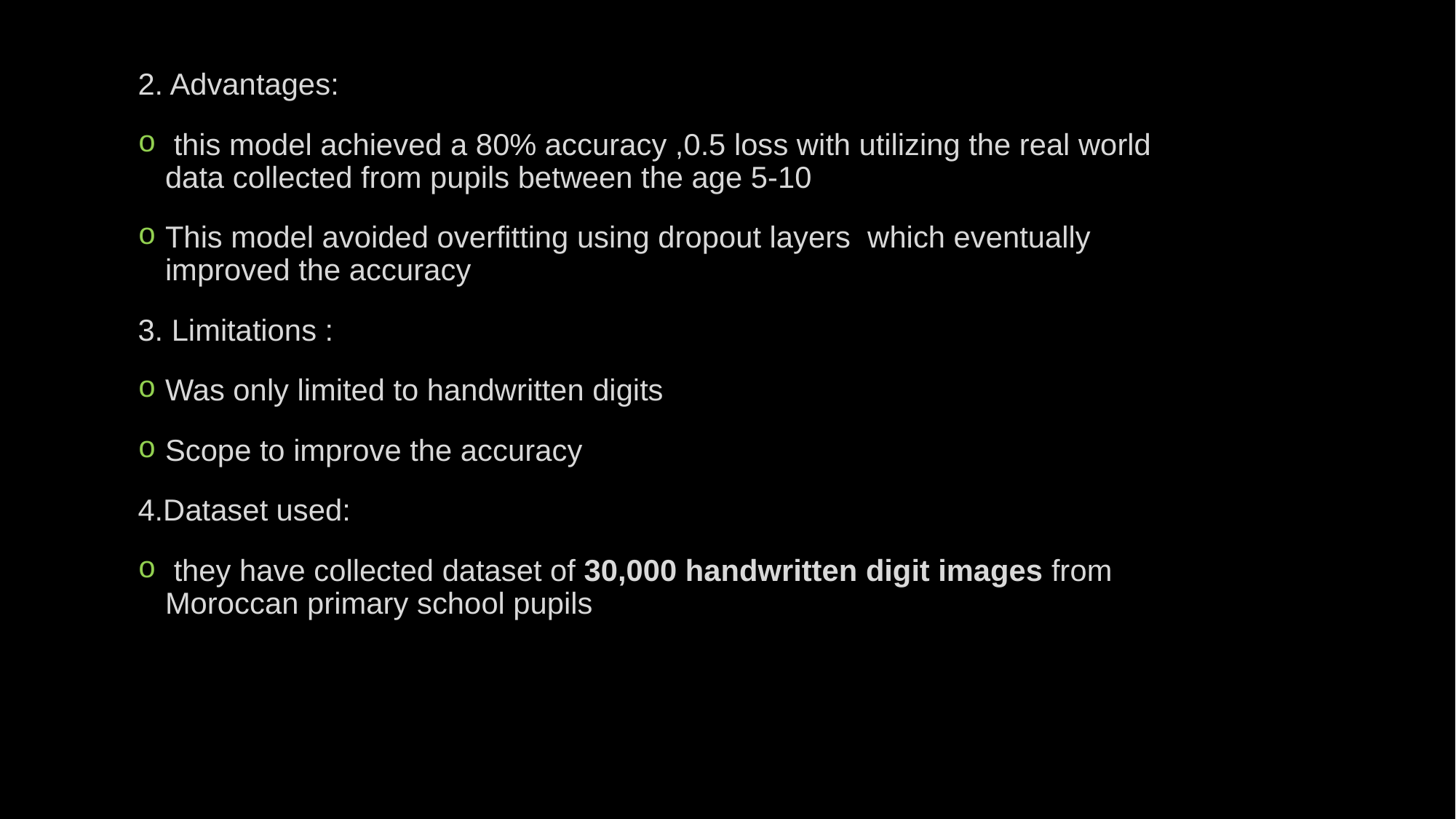

2. Advantages:
 this model achieved a 80% accuracy ,0.5 loss with utilizing the real world data collected from pupils between the age 5-10
This model avoided overfitting using dropout layers  which eventually improved the accuracy
3. Limitations :
Was only limited to handwritten digits
Scope to improve the accuracy
4.Dataset used:
 they have collected dataset of 30,000 handwritten digit images from Moroccan primary school pupils